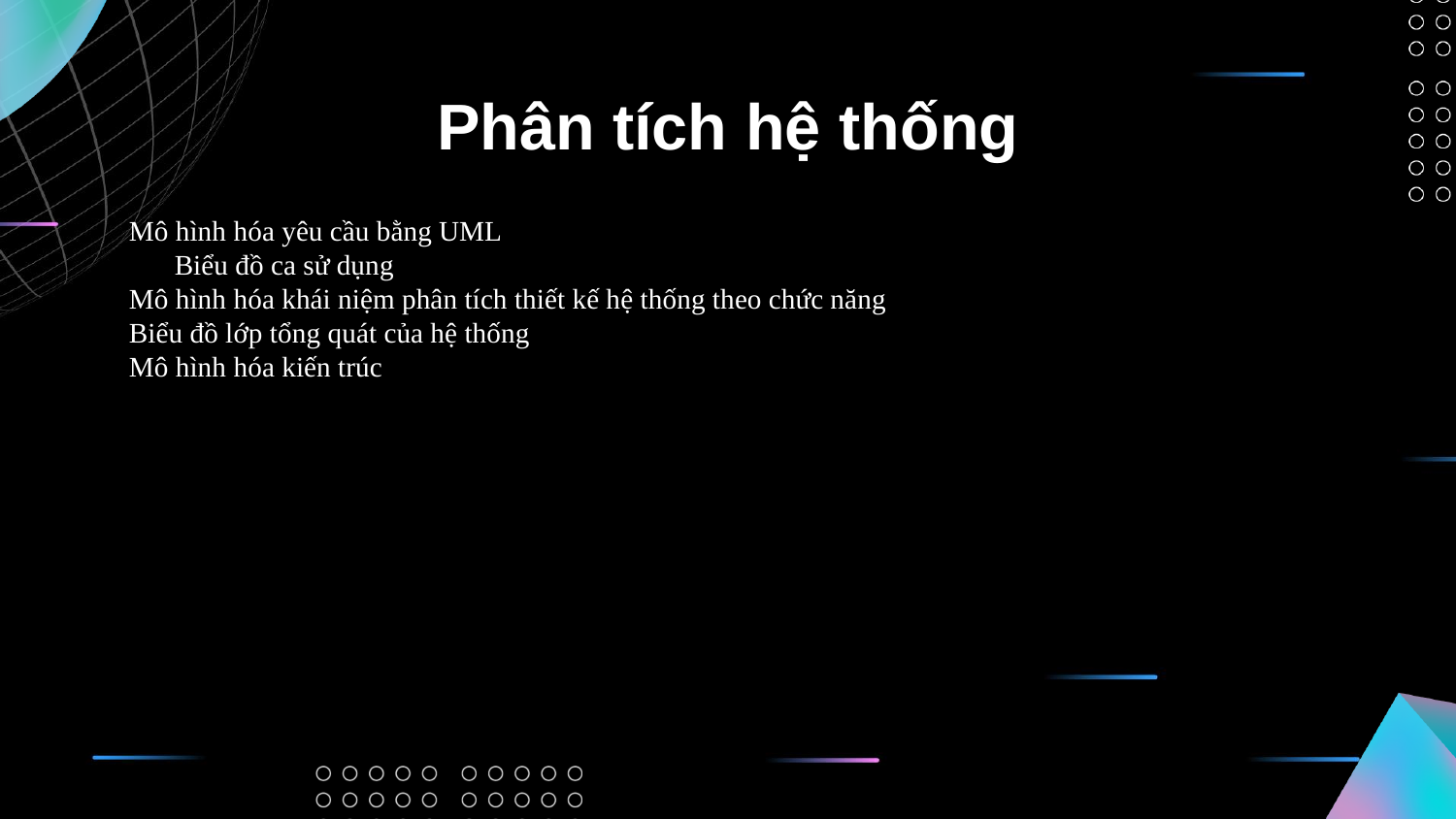

# Phân tích hệ thống
Mô hình hóa yêu cầu bằng UML
Biểu đồ ca sử dụng
Mô hình hóa khái niệm phân tích thiết kế hệ thống theo chức năng
Biểu đồ lớp tổng quát của hệ thống
Mô hình hóa kiến trúc